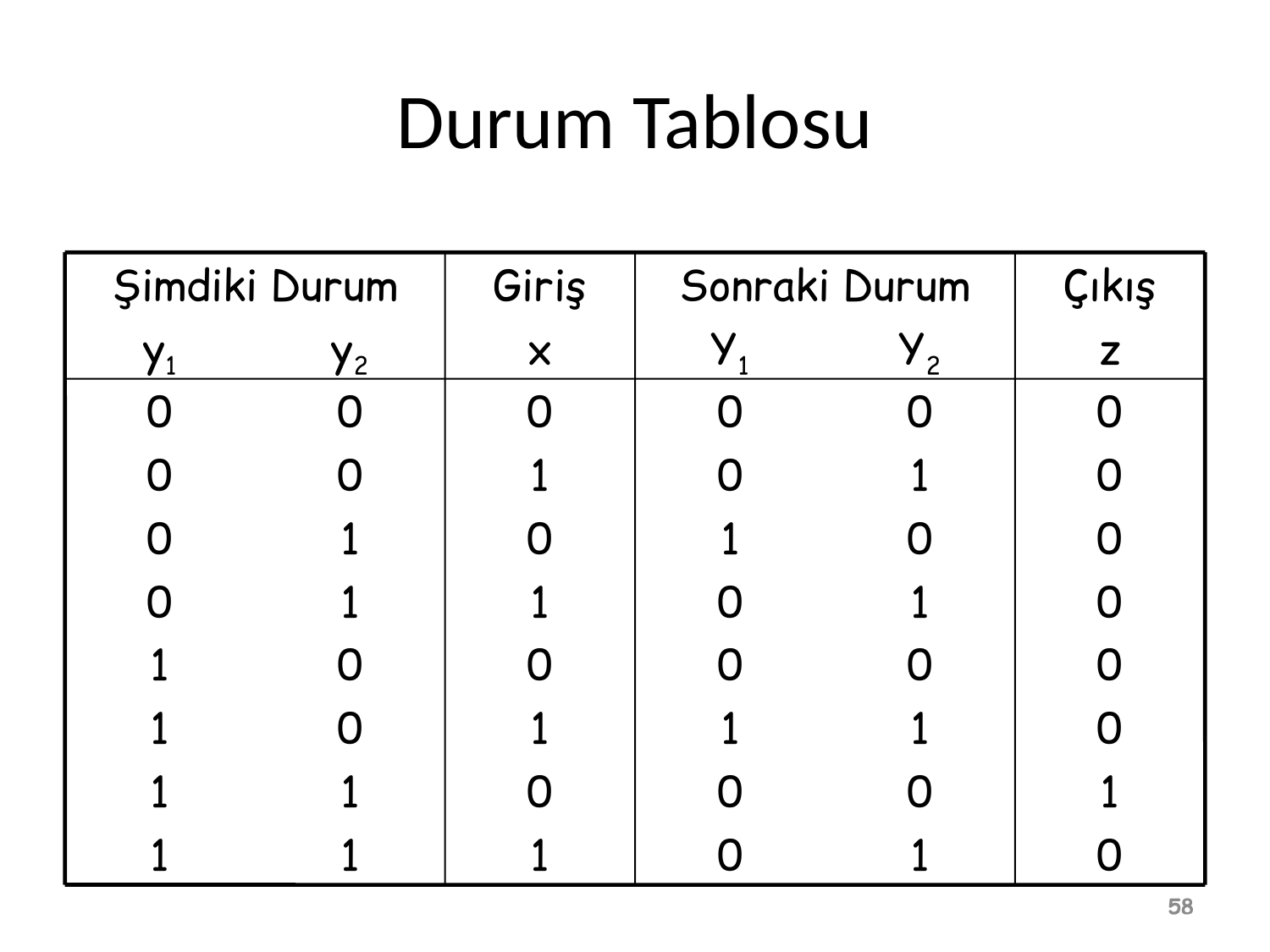

# Durum Tablosu
Şimdiki Durum

Giriş

Sonraki Durum

Çıkış

y1
y2
x
Y1
Y2
z

0
0
0
0
0
1
0
1
0
0
1
1
1
0
0
1
0
1
1
1
0
1
1
1
0
0
0
0
1
0
1
0
0
0
1
0
0
0
0
1
1
0
0
0
1
0
1
0
58